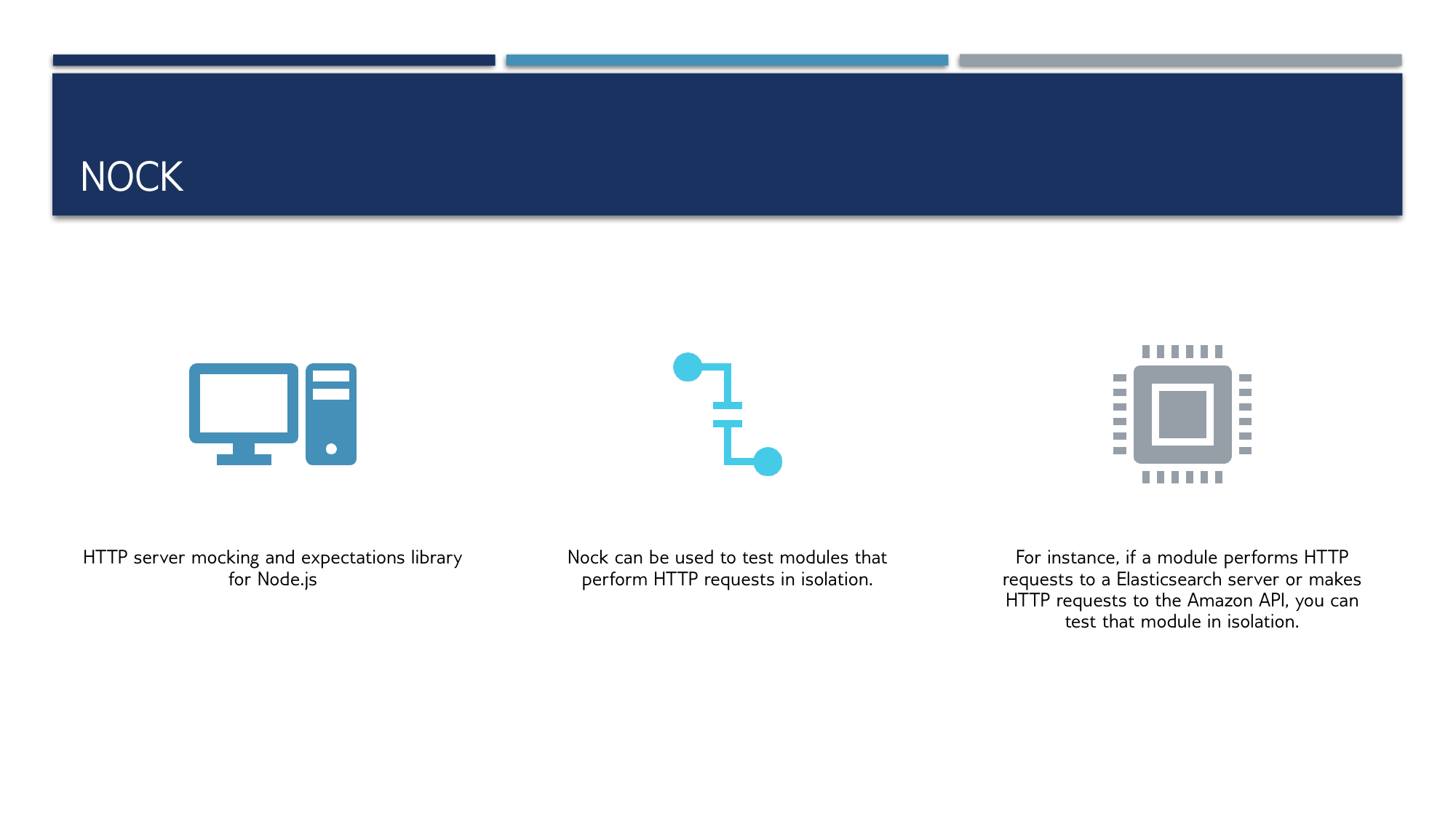

# nock
HTTP server mocking and expectations library for Node.js
Nock can be used to test modules that perform HTTP requests in isolation.
For instance, if a module performs HTTP requests to a Elasticsearch server or makes HTTP requests to the Amazon API, you can test that module in isolation.